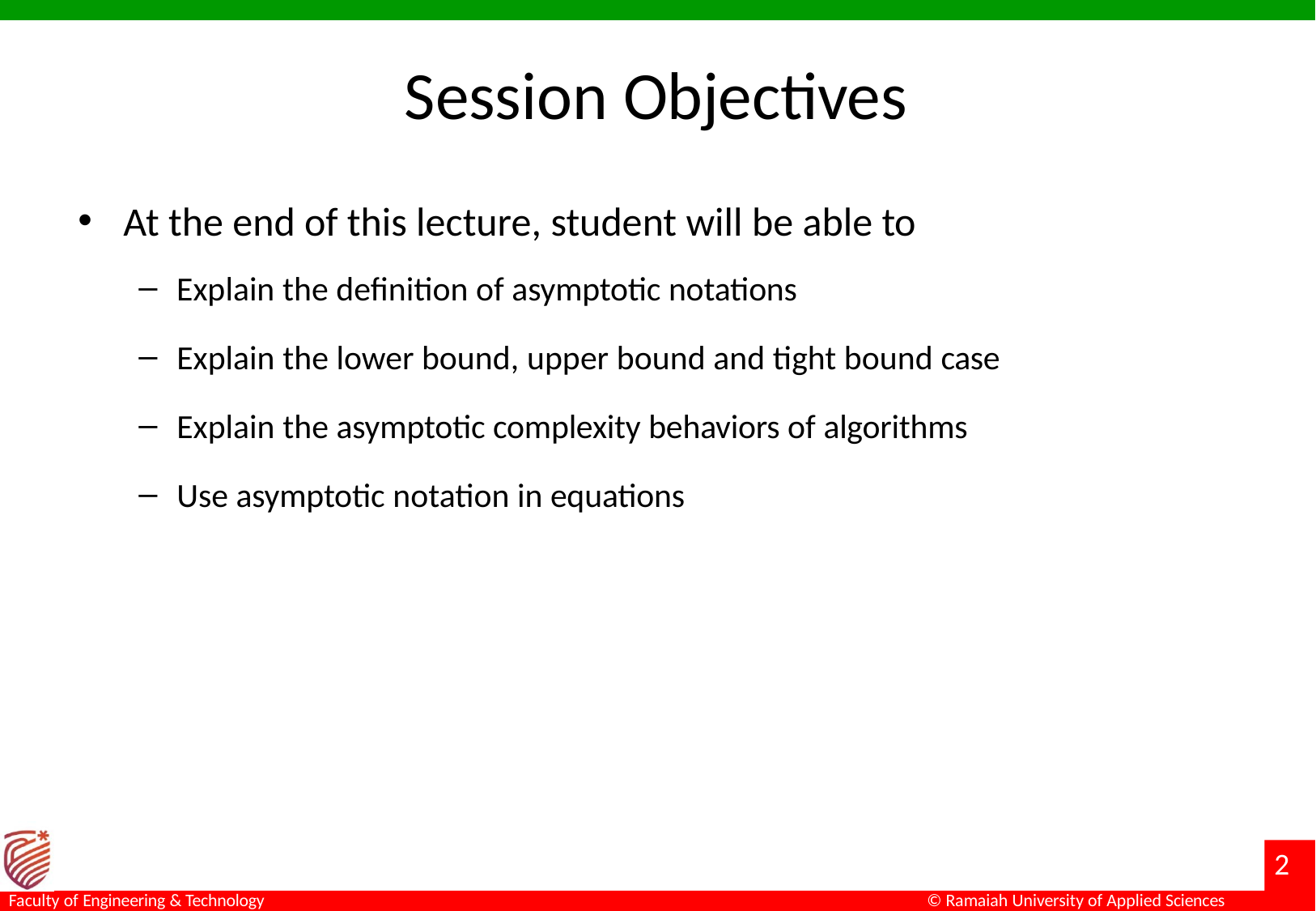

# Session Objectives
At the end of this lecture, student will be able to
Explain the definition of asymptotic notations
Explain the lower bound, upper bound and tight bound case
Explain the asymptotic complexity behaviors of algorithms
Use asymptotic notation in equations
2
Faculty of Engineering & Technology
© Ramaiah University of Applied Sciences